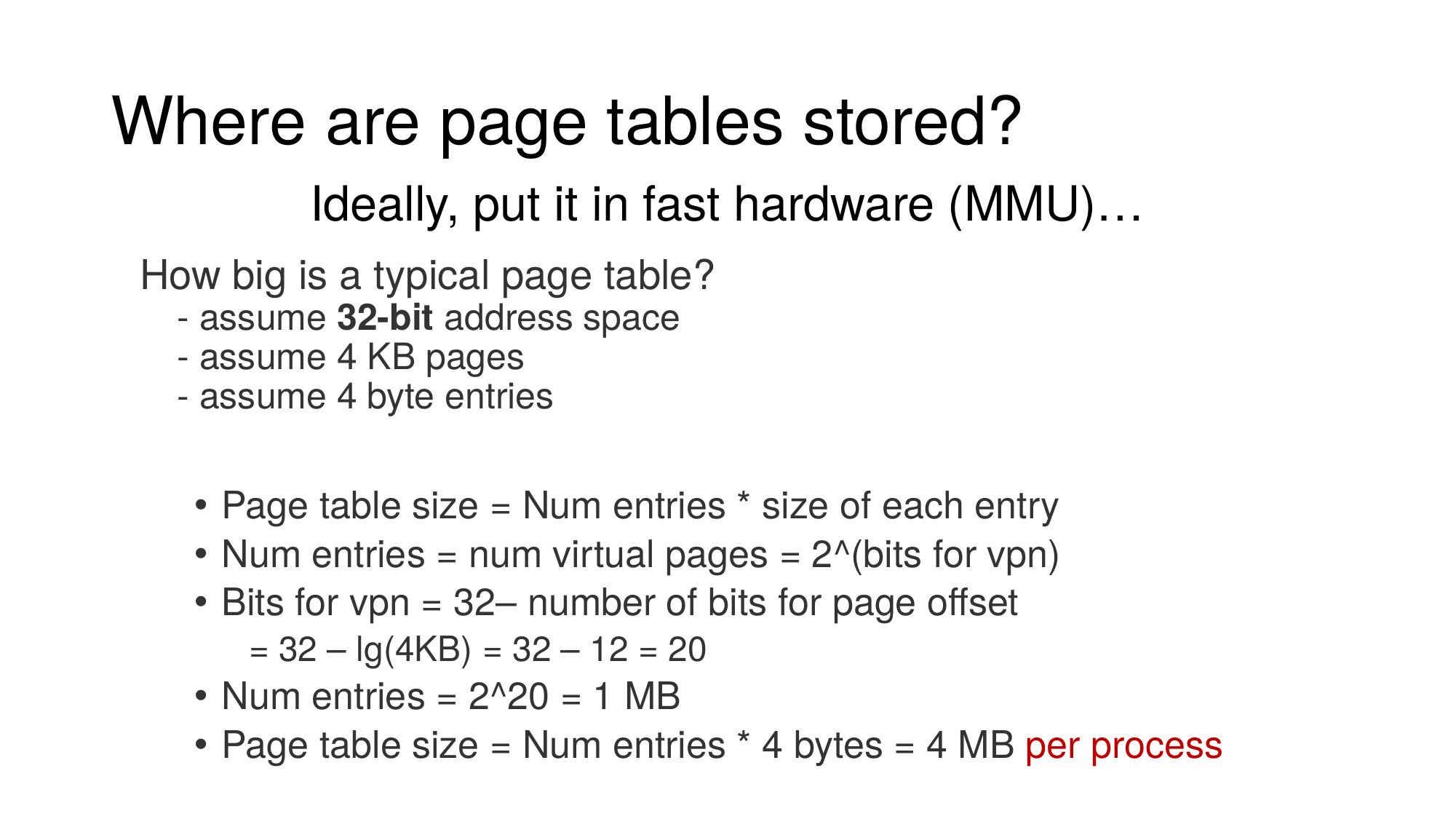

# Where are page tables stored?
Ideally, put it in fast hardware (MMU)…
How big is a typical page table?
 - assume 32-bit address space
 - assume 4 KB pages
 - assume 4 byte entries

Page table size = Num entries * size of each entry
Num entries = num virtual pages = 2^(bits for vpn)
Bits for vpn = 32– number of bits for page offset
= 32 – lg(4KB) = 32 – 12 = 20
Num entries = 2^20 = 1 MB
Page table size = Num entries * 4 bytes = 4 MB per process